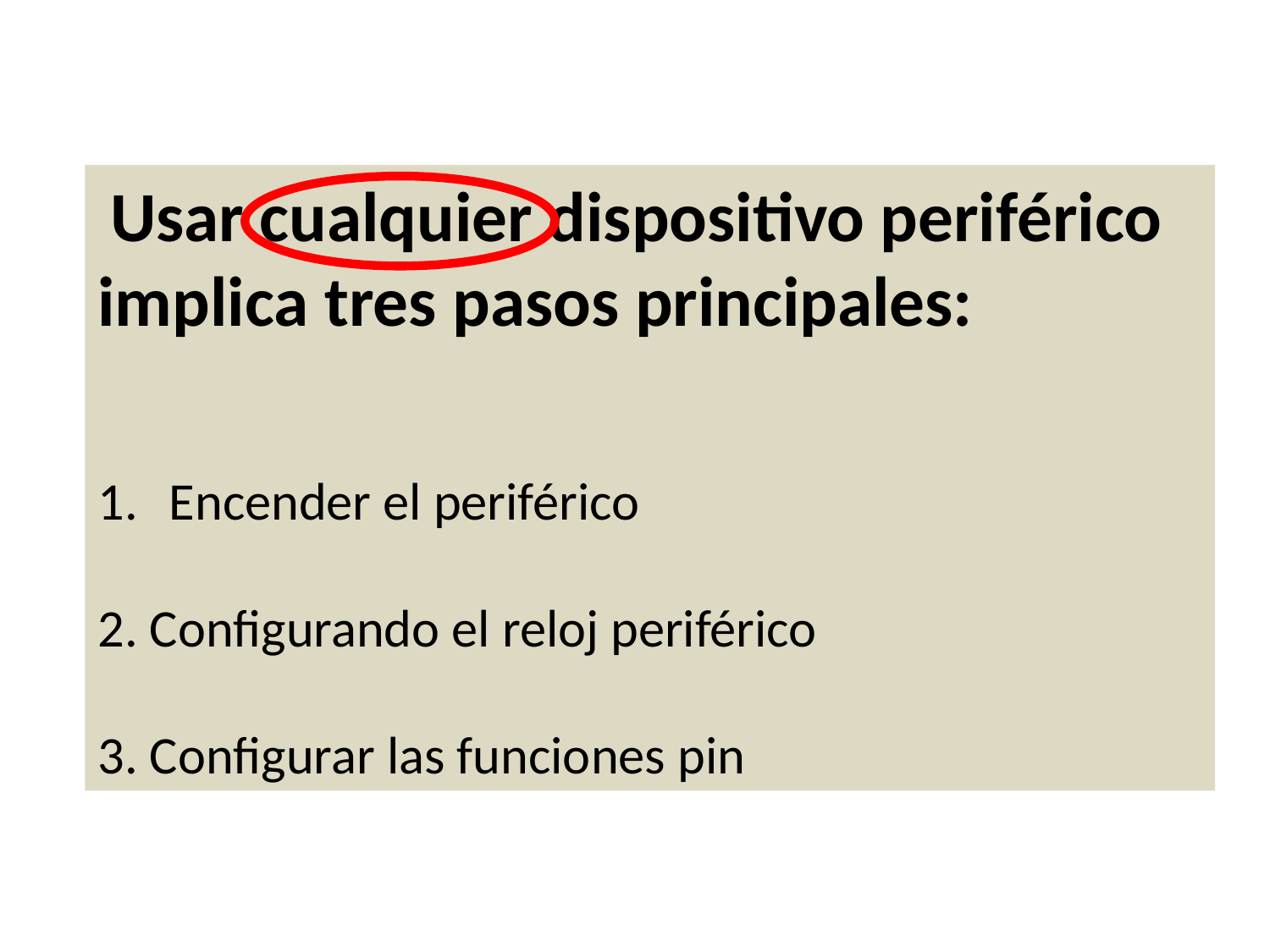

Usar cualquier dispositivo periférico implica tres pasos principales:

Encender el periférico

2. Configurando el reloj periférico

3. Configurar las funciones pin